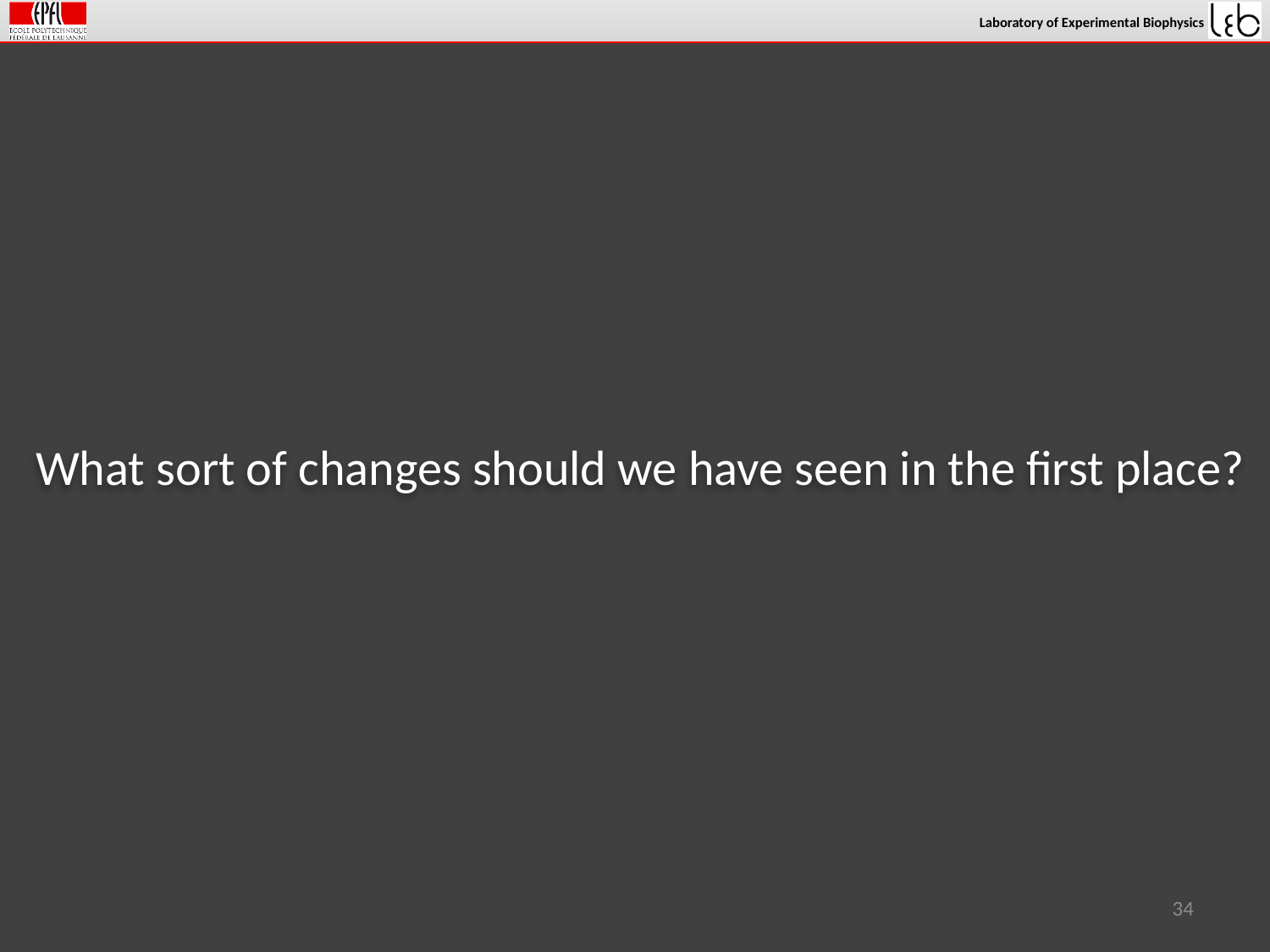

# What sort of changes should we have seen in the first place?
34